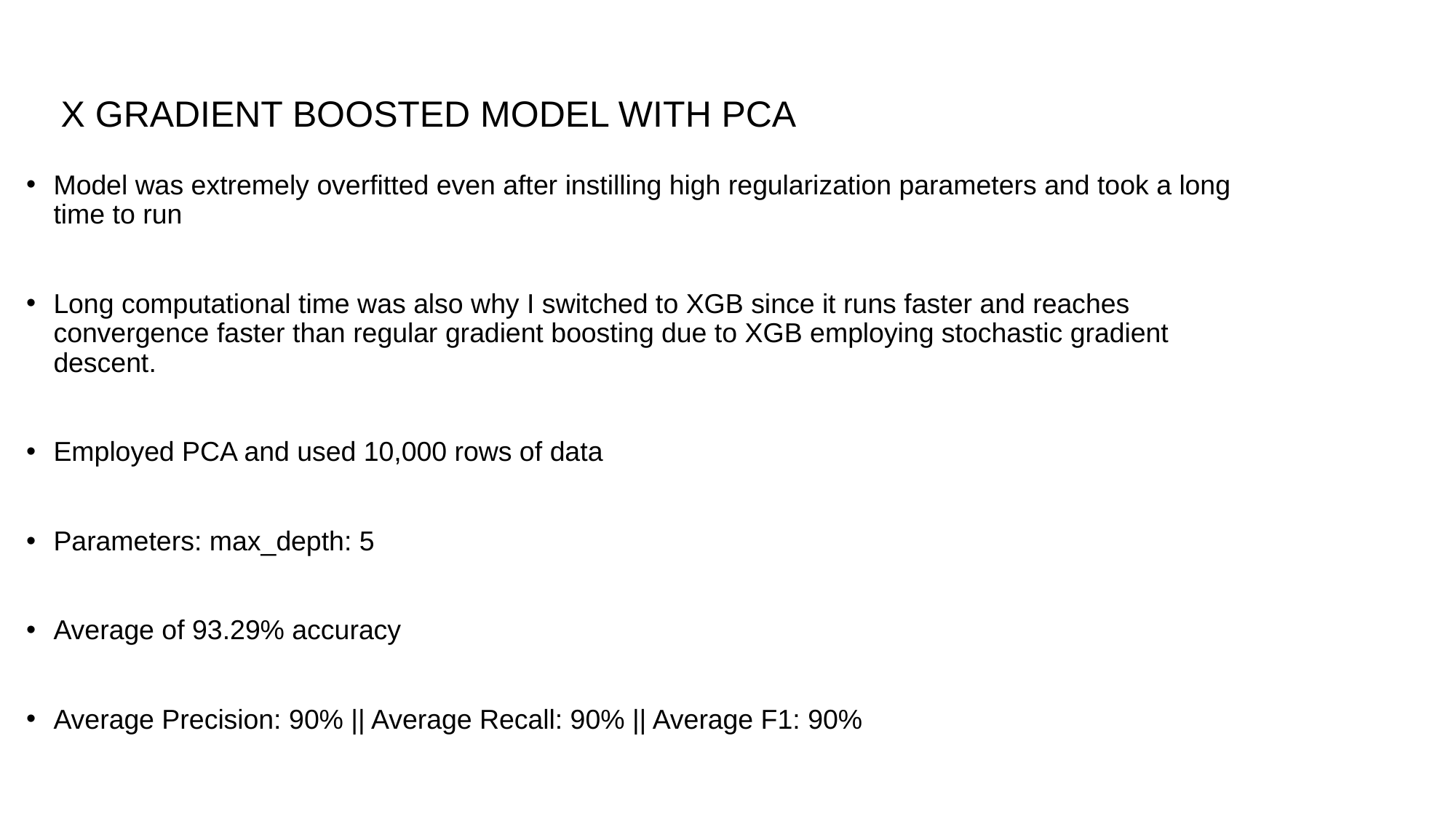

X GRADIENT BOOSTED MODEL WITH PCA
Model was extremely overfitted even after instilling high regularization parameters and took a long time to run

Long computational time was also why I switched to XGB since it runs faster and reaches convergence faster than regular gradient boosting due to XGB employing stochastic gradient descent.

Employed PCA and used 10,000 rows of data

Parameters: max_depth: 5

Average of 93.29% accuracy

Average Precision: 90% || Average Recall: 90% || Average F1: 90%